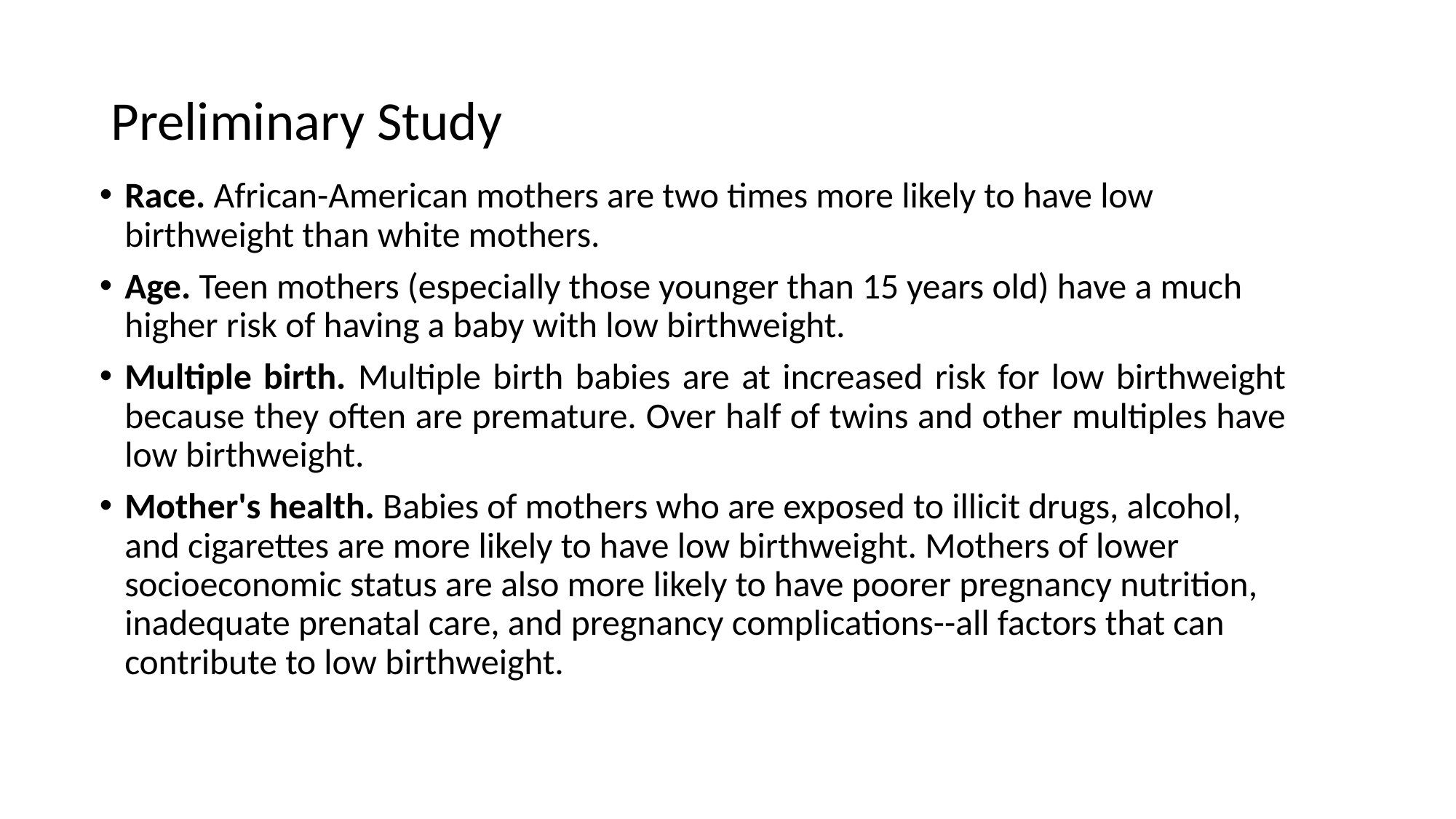

# Preliminary Study
Race. African-American mothers are two times more likely to have low birthweight than white mothers.
Age. Teen mothers (especially those younger than 15 years old) have a much higher risk of having a baby with low birthweight.
Multiple birth. Multiple birth babies are at increased risk for low birthweight because they often are premature. Over half of twins and other multiples have low birthweight.
Mother's health. Babies of mothers who are exposed to illicit drugs, alcohol, and cigarettes are more likely to have low birthweight. Mothers of lower socioeconomic status are also more likely to have poorer pregnancy nutrition, inadequate prenatal care, and pregnancy complications--all factors that can contribute to low birthweight.